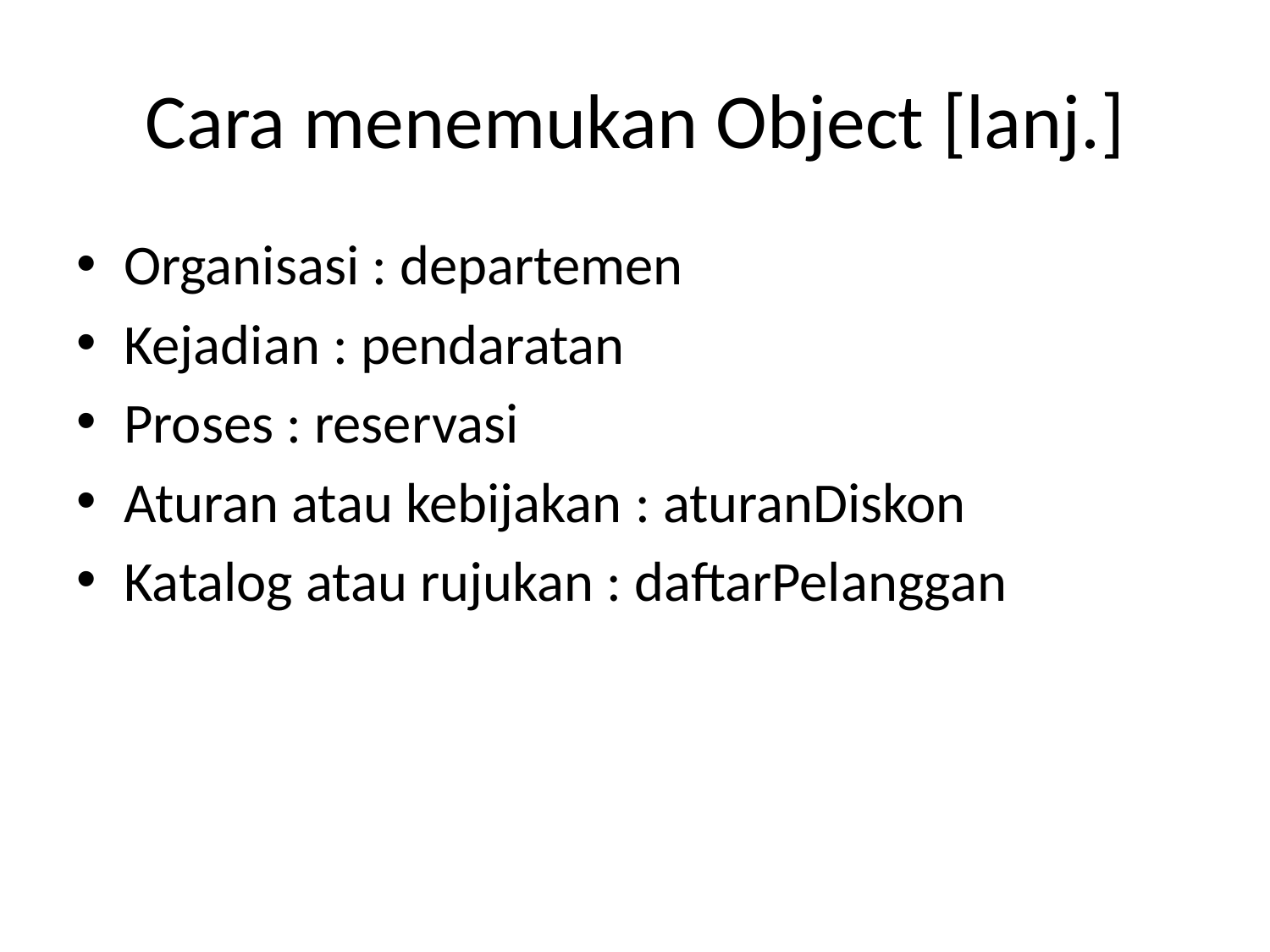

# Cara menemukan Object [lanj.]
Organisasi : departemen
Kejadian : pendaratan
Proses : reservasi
Aturan atau kebijakan : aturanDiskon
Katalog atau rujukan : daftarPelanggan